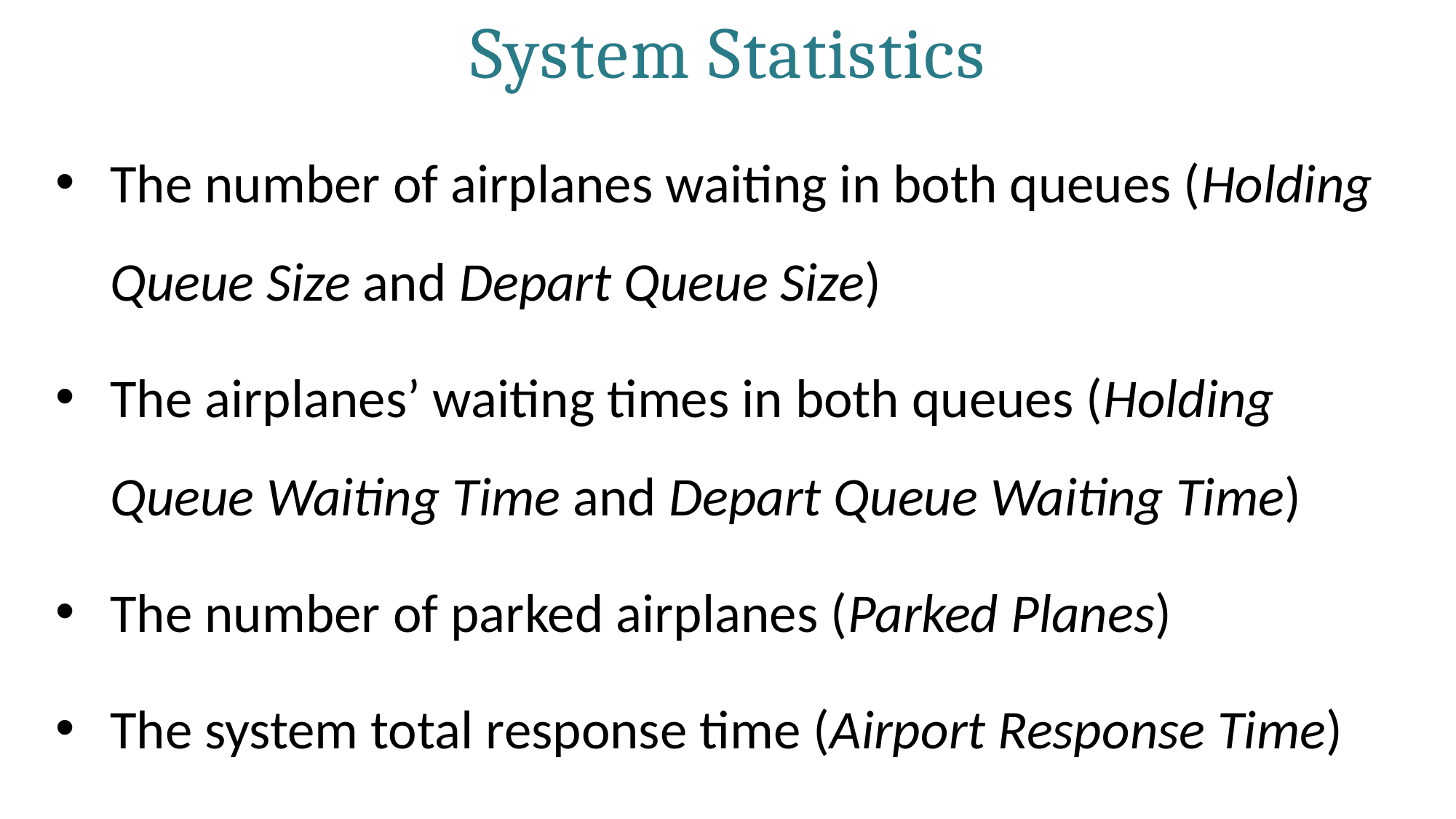

System Statistics
The number of airplanes waiting in both queues (Holding Queue Size and Depart Queue Size)
The airplanes’ waiting times in both queues (Holding Queue Waiting Time and Depart Queue Waiting Time)
The number of parked airplanes (Parked Planes)
The system total response time (Airport Response Time)